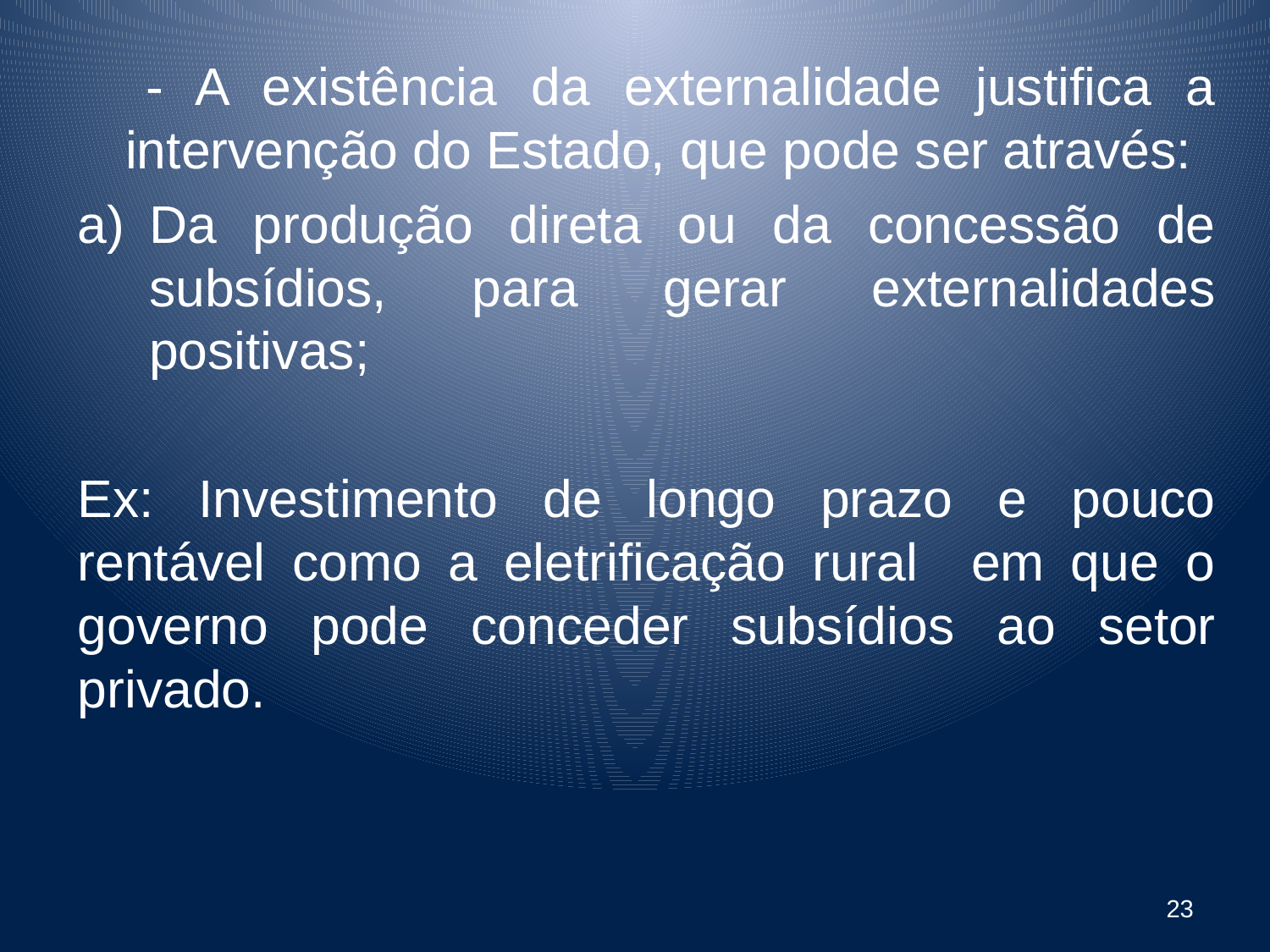

- A existência da externalidade justifica a intervenção do Estado, que pode ser através:
Da produção direta ou da concessão de subsídios, para gerar externalidades positivas;

Ex: Investimento de longo prazo e pouco rentável como a eletrificação rural  em que o governo pode conceder subsídios ao setor privado.

23